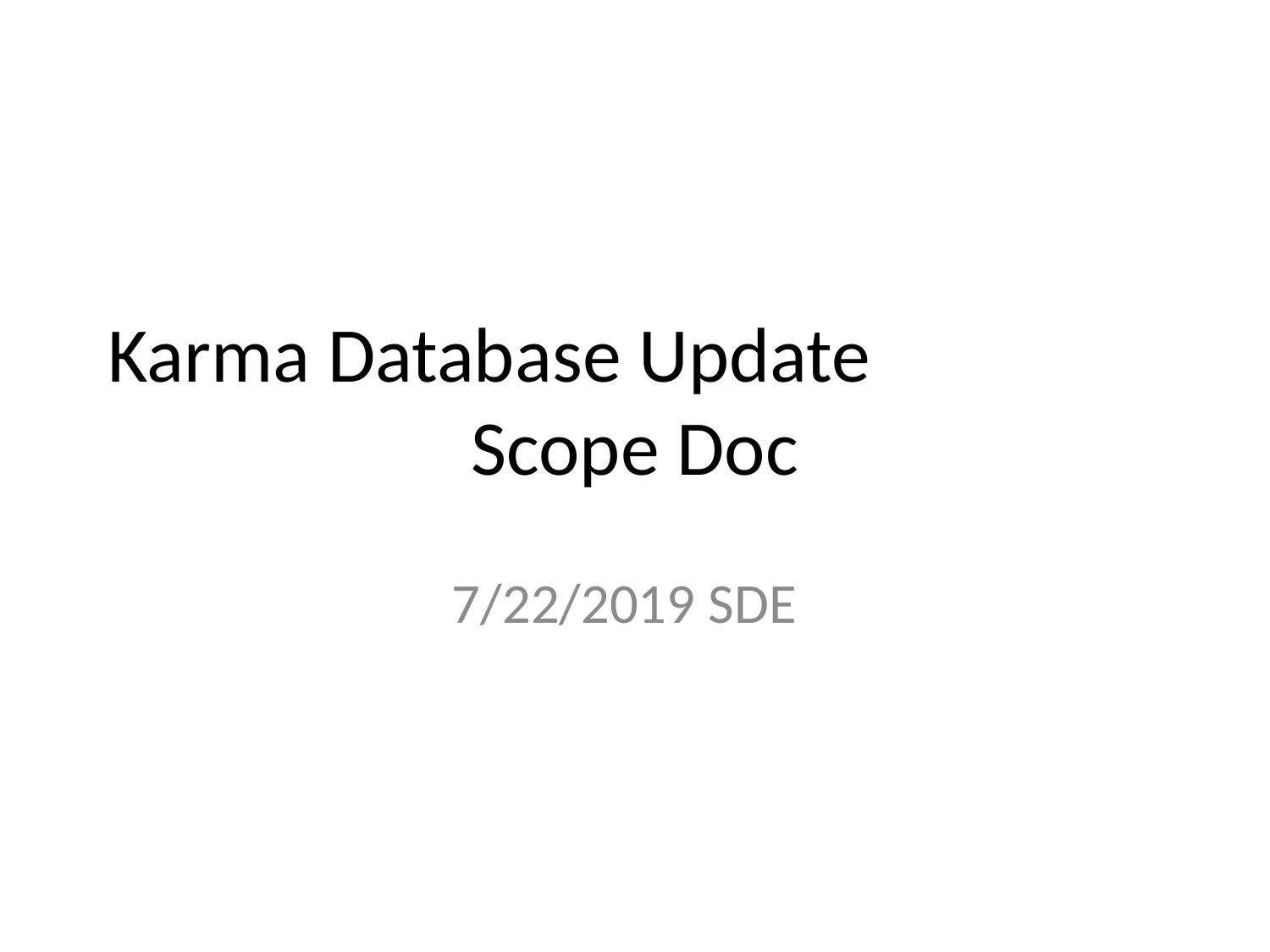

Karma Database Update
Scope Doc
7/22/2019 SDE